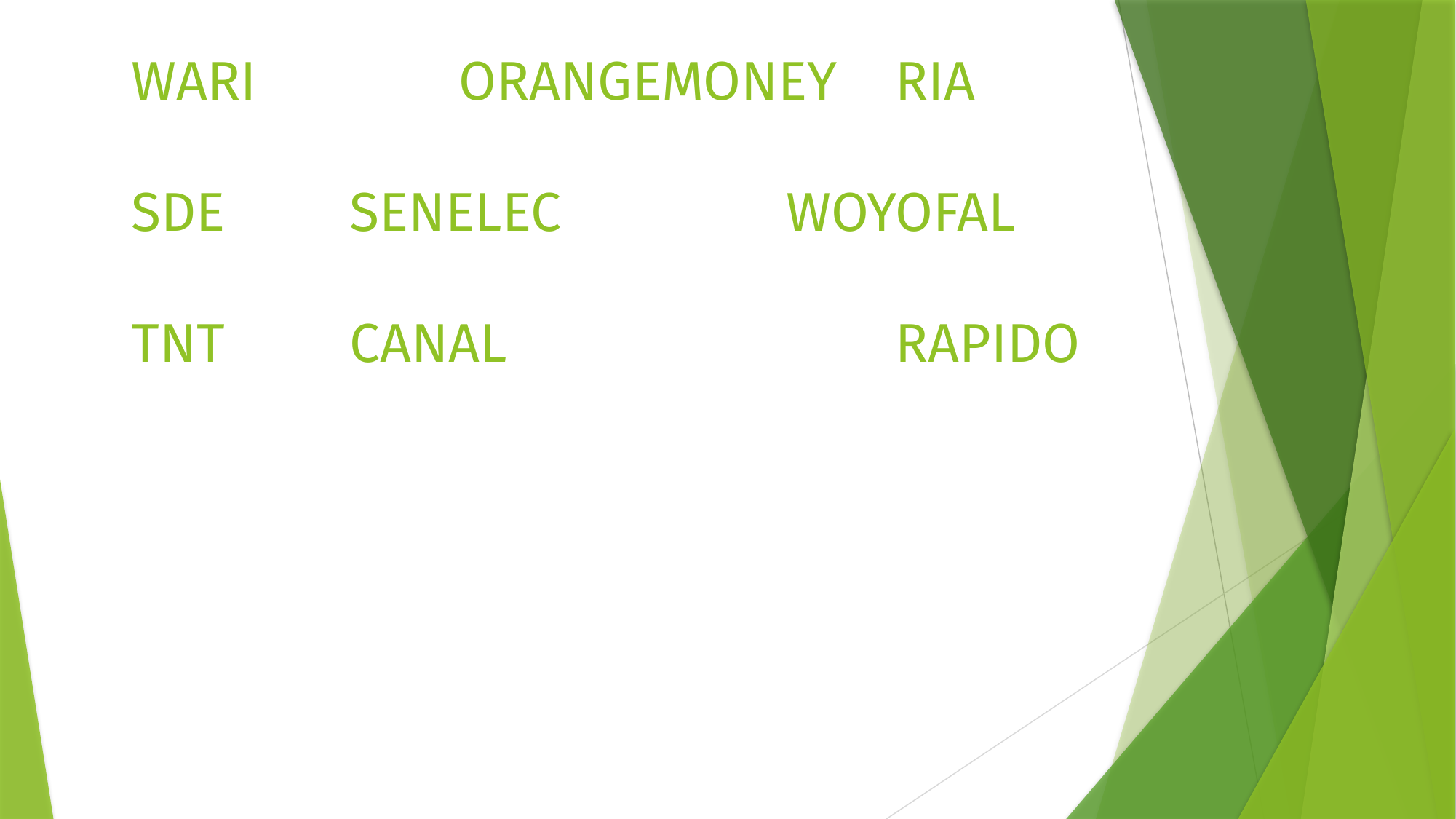

# WARI		ORANGEMONEY	RIA SDE		SENELEC			WOYOFAL TNT		CANAL				RAPIDO